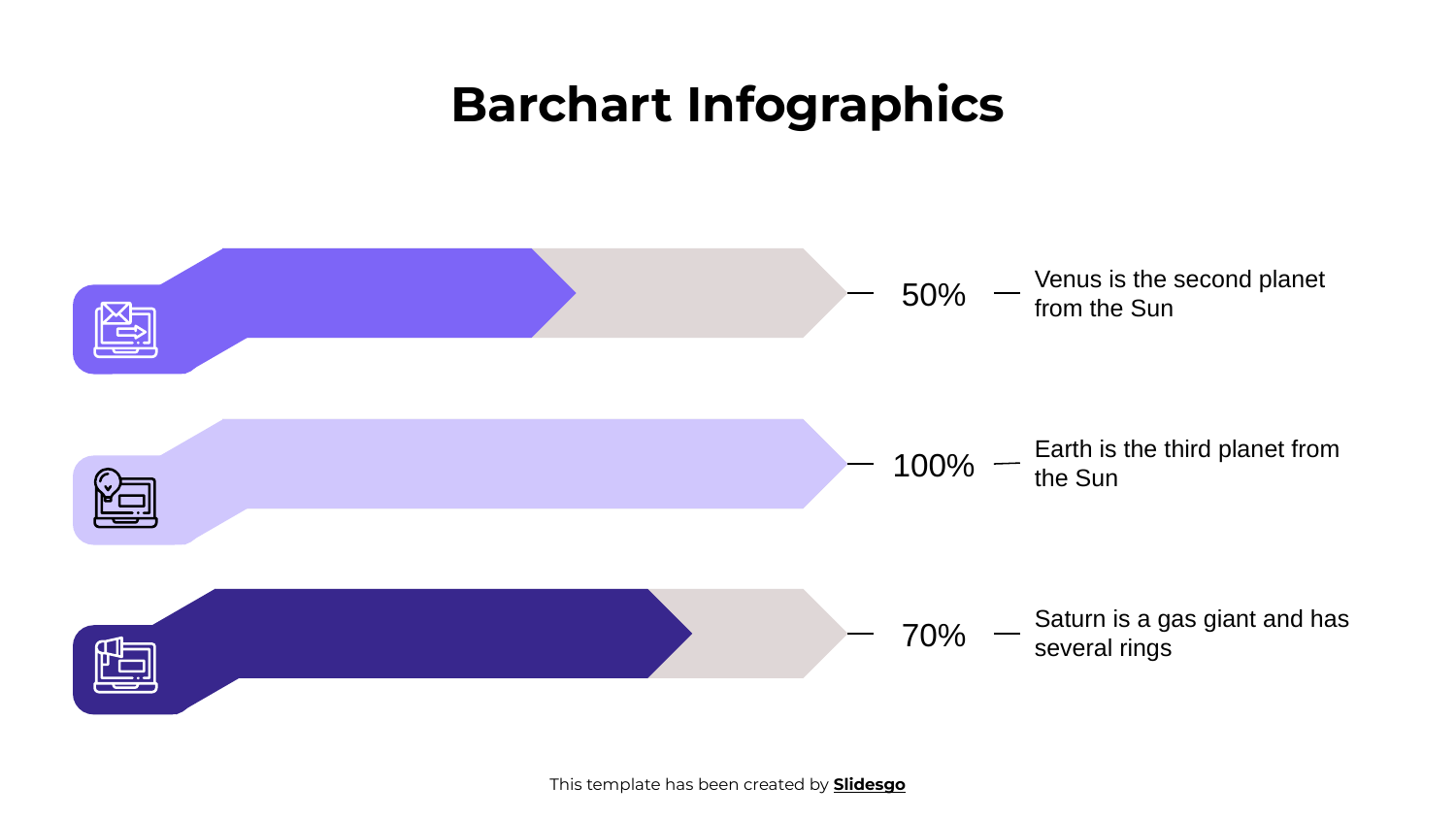

# Barchart Infographics

Venus is the second planet from the Sun

50%

Earth is the third planet from the Sun

100%

Saturn is a gas giant and has several rings
70%

This template has been created by Slidesgo